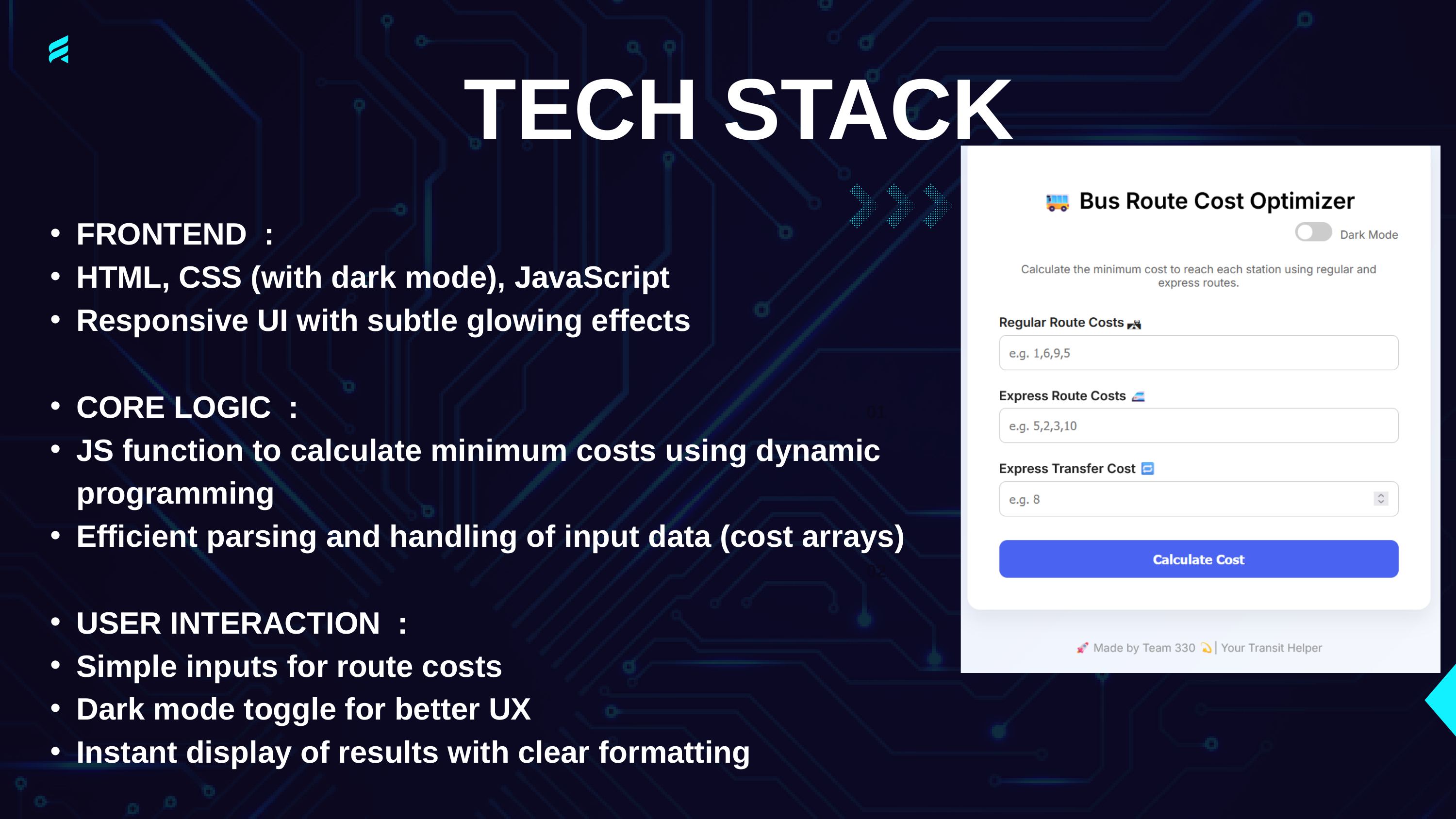

TECH STACK

FRONTEND  :
HTML, CSS (with dark mode), JavaScript
Responsive UI with subtle glowing effects

CORE LOGIC  :
JS function to calculate minimum costs using dynamic programming
Efficient parsing and handling of input data (cost arrays)

USER INTERACTION  :
Simple inputs for route costs
Dark mode toggle for better UX
Instant display of results with clear formatting

01
01
02
02